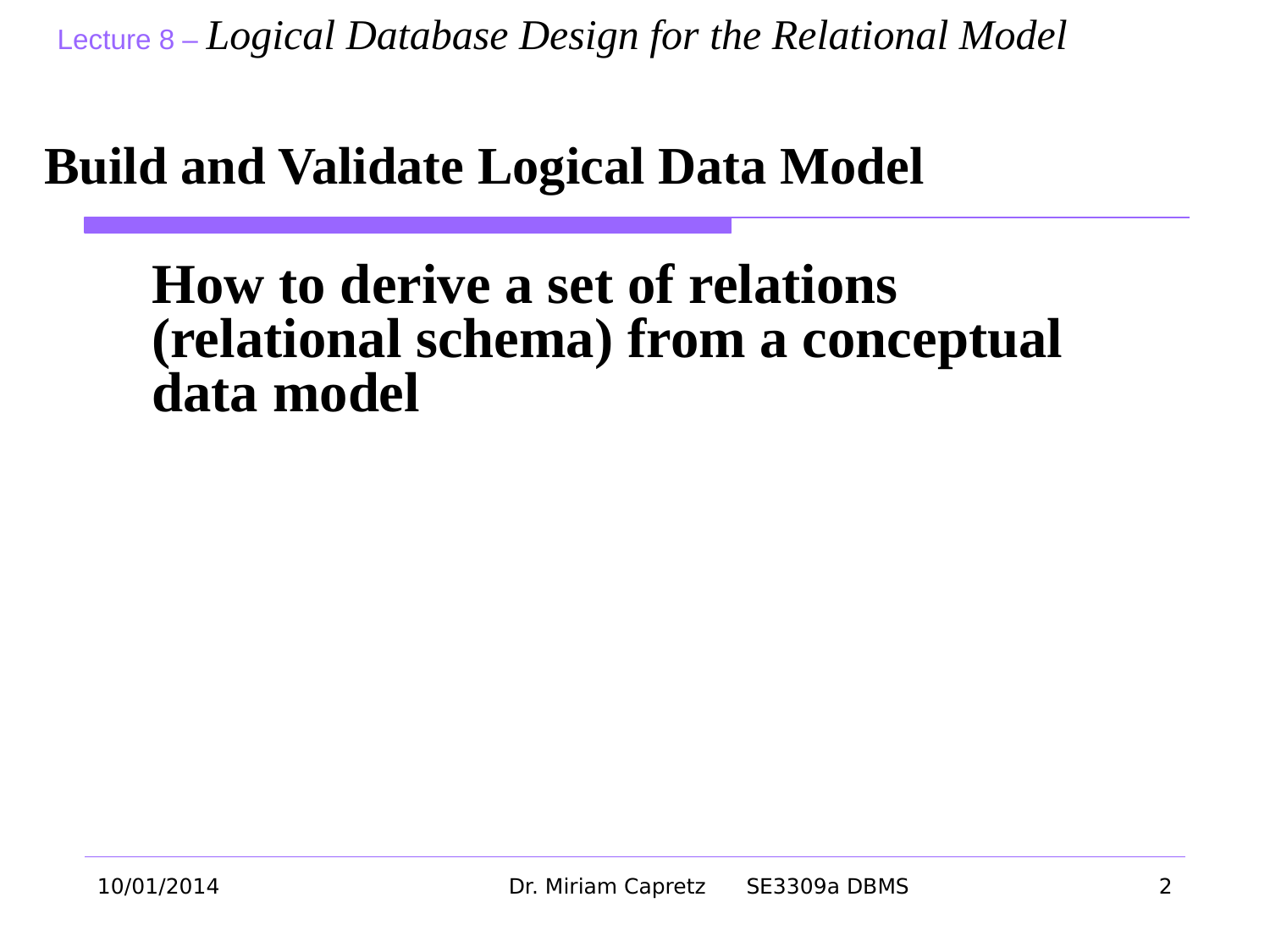

# Build and Validate Logical Data Model
	How to derive a set of relations (relational schema) from a conceptual data model

10/01/2014
Dr. Miriam Capretz      SE3309a DBMS
2